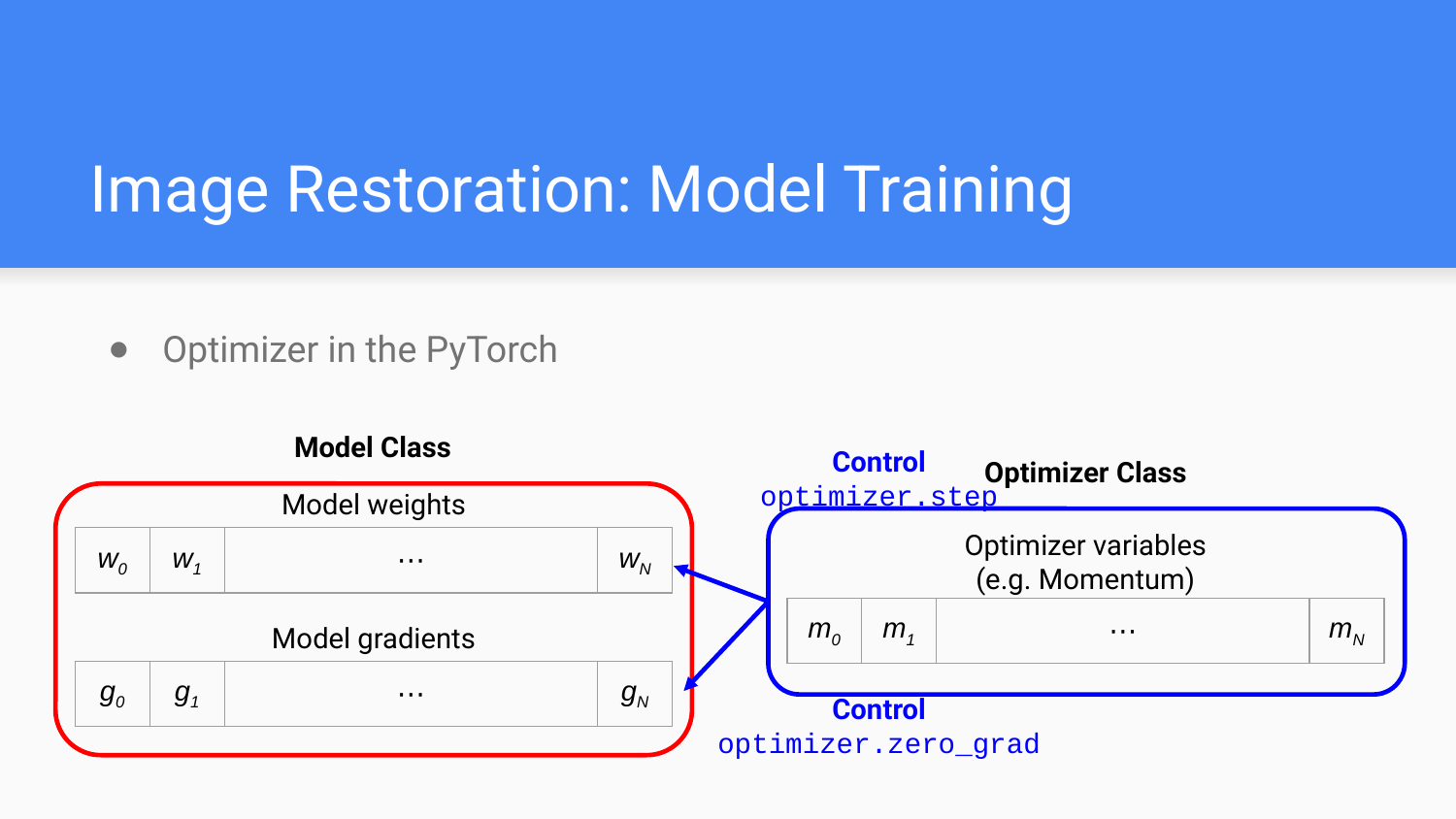

# Image Restoration: Model Training
Optimizer in the PyTorch
Model Class
Optimizer Class
Control
optimizer.step
Model weights

Optimizer variables
(e.g. Momentum)
| w0 | w1 | ⋯ |  |  |  |  | wN |
| --- | --- | --- | --- | --- | --- | --- | --- |
| m0 | m1 | ⋯ |  |  |  |  | mN |
| --- | --- | --- | --- | --- | --- | --- | --- |
Model gradients
| g0 | g1 | ⋯ |  |  |  |  | gN |
| --- | --- | --- | --- | --- | --- | --- | --- |
Control
optimizer.zero_grad